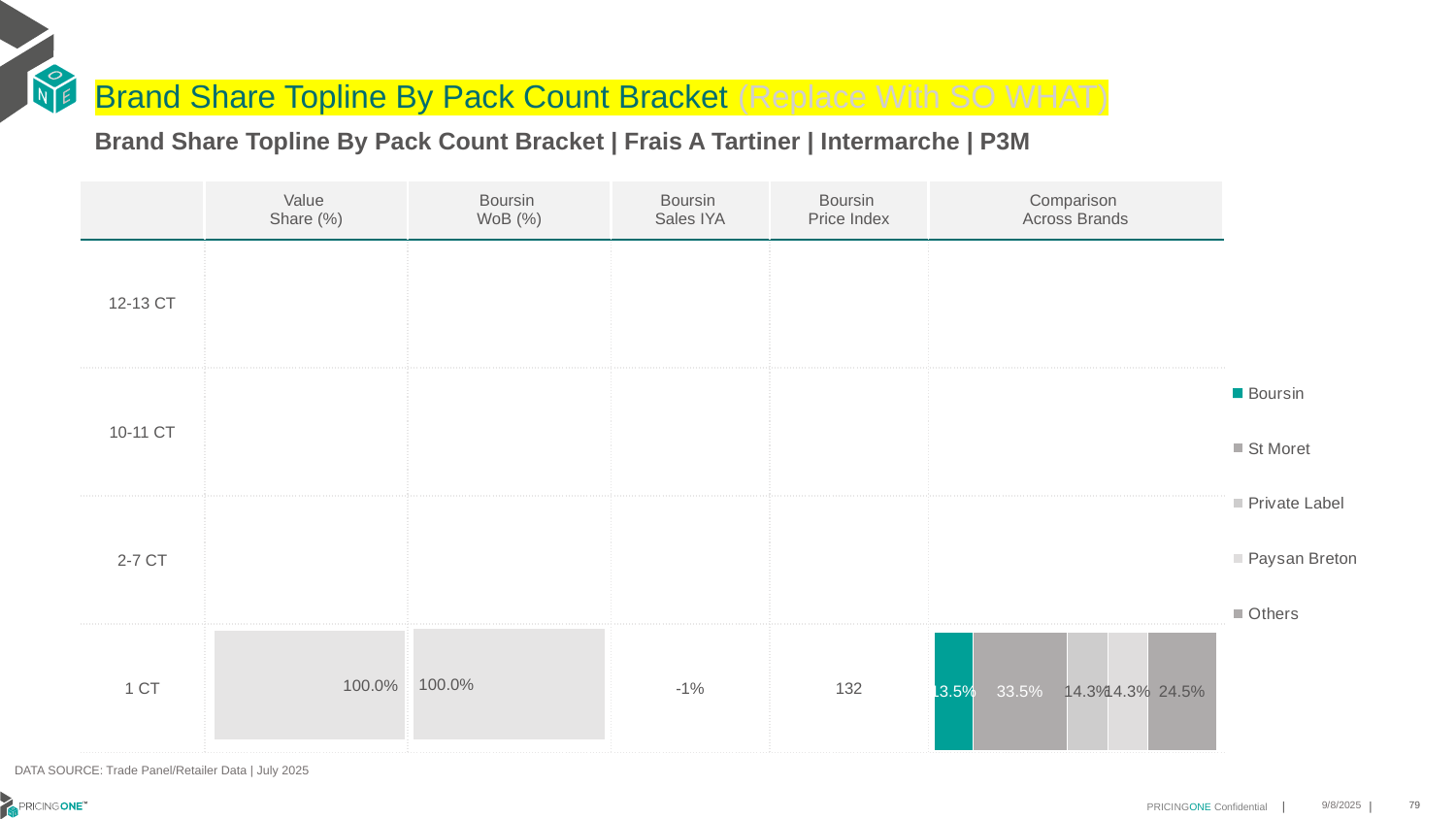

# Brand Share Topline By Pack Count Bracket (Replace With SO WHAT)
Brand Share Topline By Pack Count Bracket | Frais A Tartiner | Intermarche | P3M
|  | Value Share (%) | Boursin WoB (%) | Boursin Sales IYA | Boursin Price Index | Comparison Across Brands |
| --- | --- | --- | --- | --- | --- |
| 12-13 CT |  |  |  |  |  |
| 10-11 CT |  |  |  |  |  |
| 2-7 CT |  |  |  |  |  |
| 1 CT |  |  | -1% | 132 |  |

### Chart

| Category | Boursin | St Moret | Private Label | Paysan Breton | Others |
|---|---|---|---|---|---|
| 12-13 CT | None | None | None | None | None |
| 10-11 CT | None | None | None | None | None |
| 2-7 CT | None | None | None | None | None |
| 1 CT | 0.13479890851098814 | 0.3350063285735709 | 0.142923249563882 | 0.14265791229857266 | 0.24461360105298635 |

### Chart

| Category | Value Share |
|---|---|
|  | None |

### Chart

| Category | Brand WoB % |
|---|---|
|  | None |
DATA SOURCE: Trade Panel/Retailer Data | July 2025

9/8/2025
79